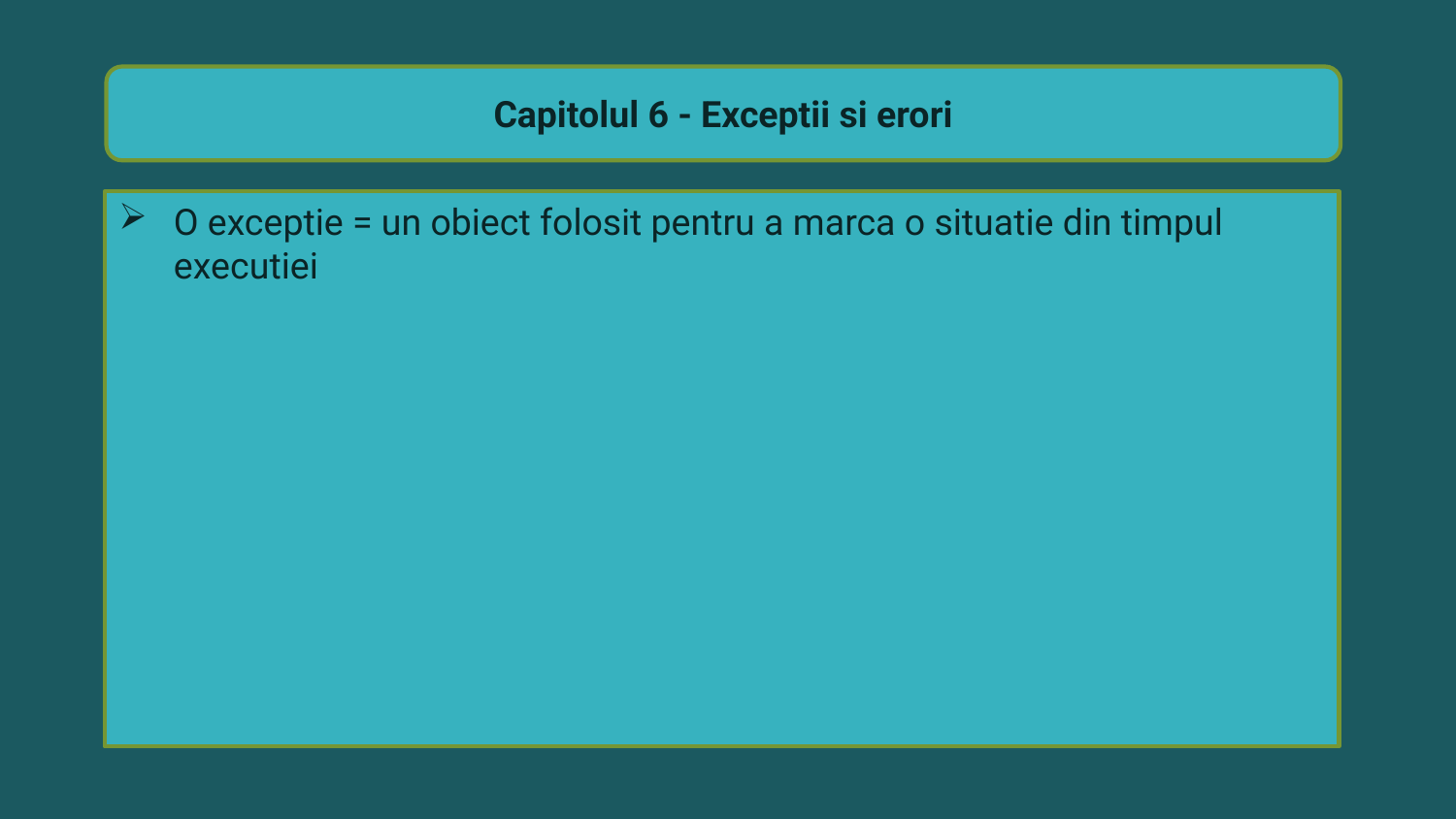

Capitolul 6 - Exceptii si erori
O exceptie = un obiect folosit pentru a marca o situatie din timpul executiei